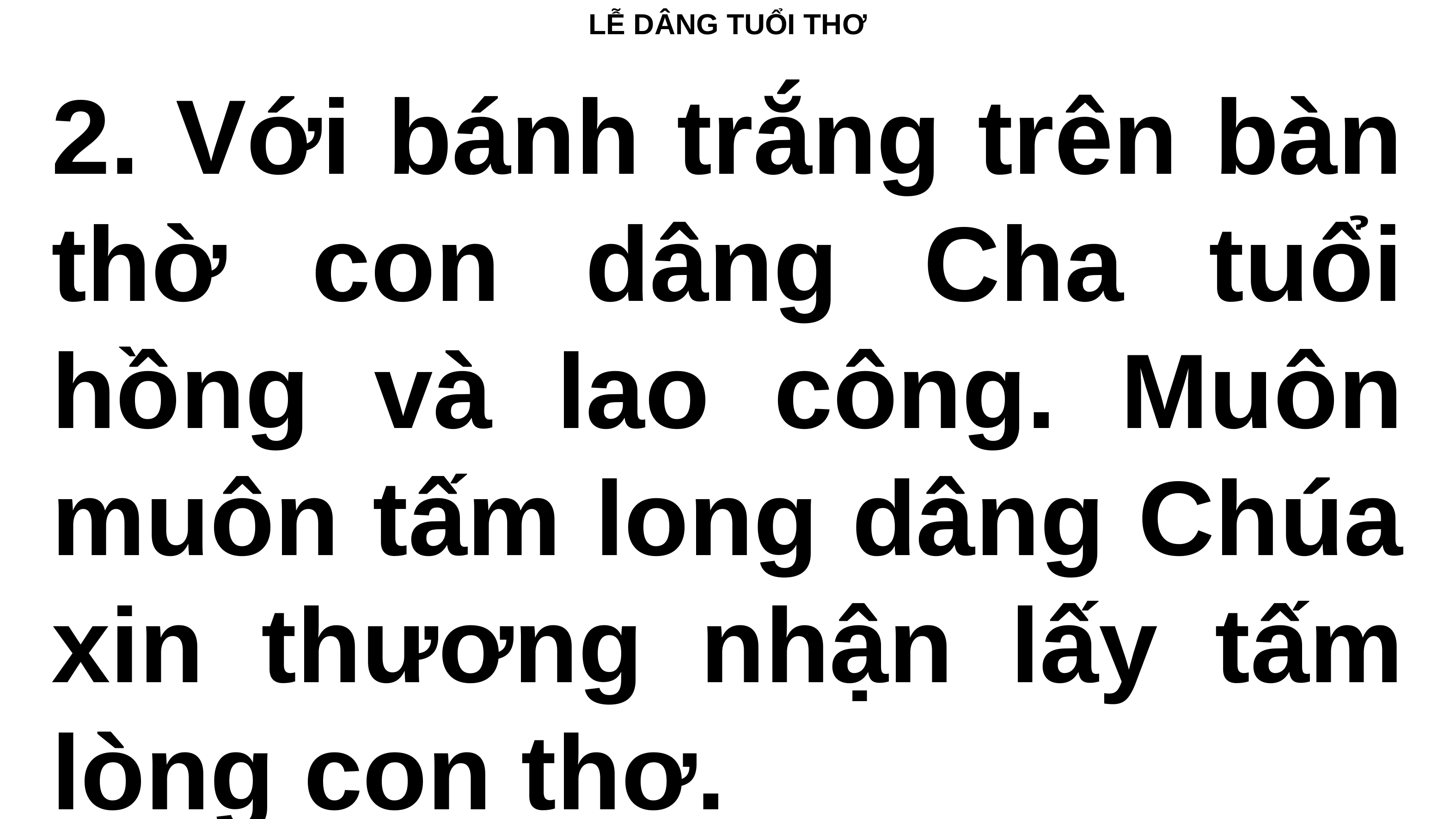

LỄ DÂNG TUỔI THƠ
#
2. Với bánh trắng trên bàn thờ con dâng Cha tuổi hồng và lao công. Muôn muôn tấm long dâng Chúa xin thương nhận lấy tấm lòng con thơ.